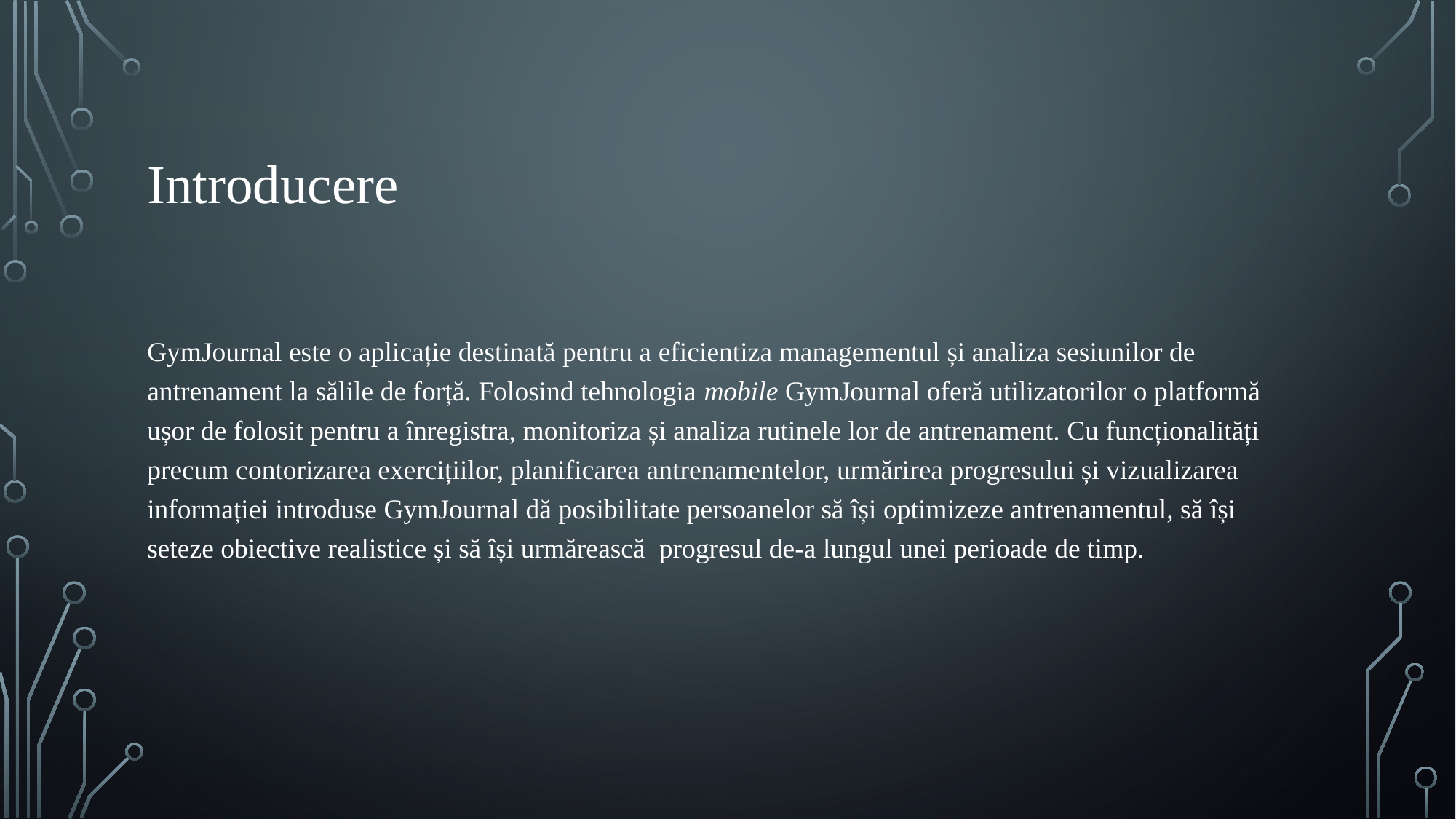

# Introducere
GymJournal este o aplicație destinată pentru a eficientiza managementul și analiza sesiunilor de antrenament la sălile de forță. Folosind tehnologia mobile GymJournal oferă utilizatorilor o platformă  ușor de folosit pentru a înregistra, monitoriza și analiza rutinele lor de antrenament. Cu funcționalități precum contorizarea exercițiilor, planificarea antrenamentelor, urmărirea progresului și vizualizarea informației introduse GymJournal dă posibilitate persoanelor să își optimizeze antrenamentul, să își seteze obiective realistice și să își urmărească  progresul de-a lungul unei perioade de timp.